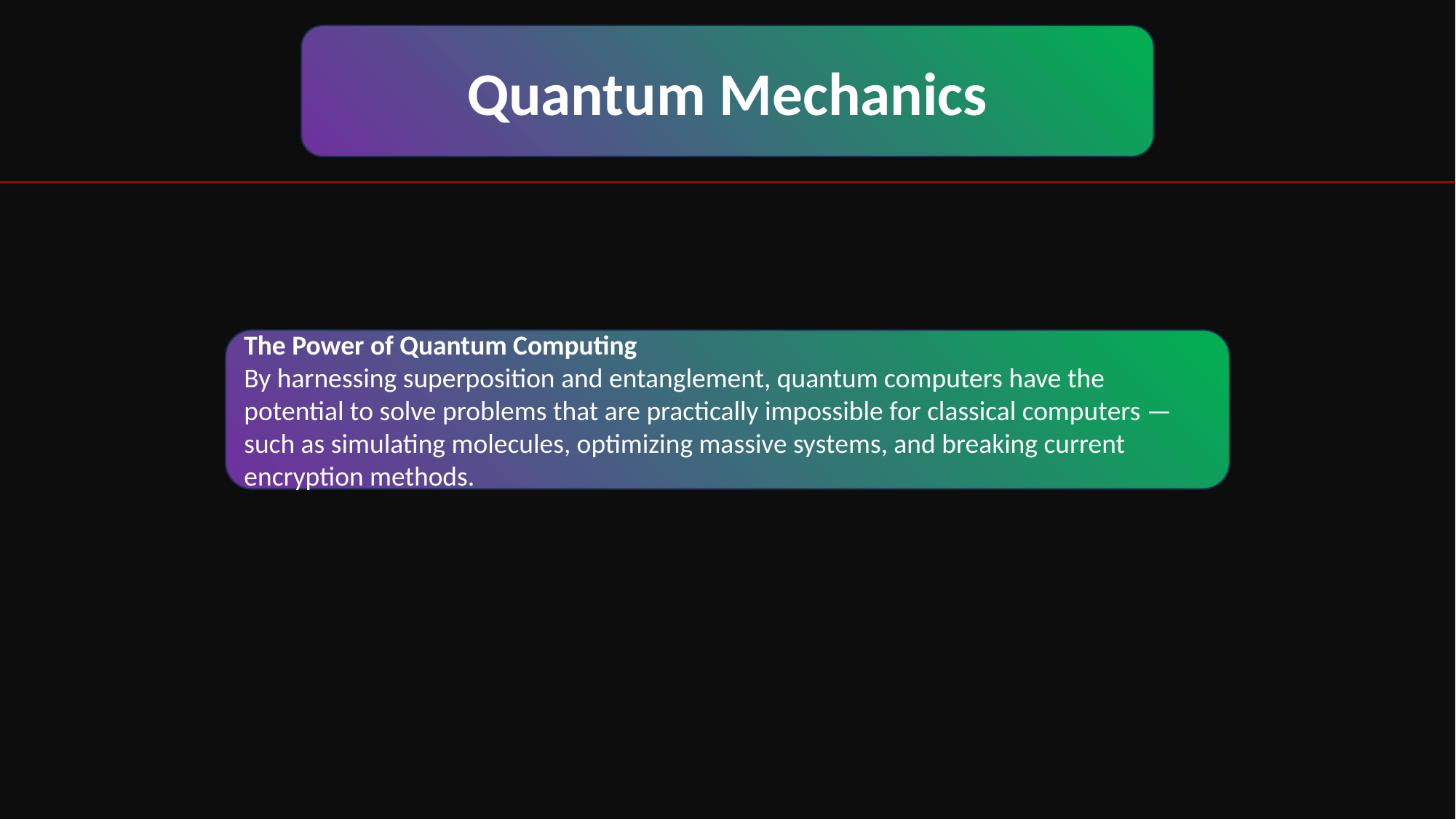

Quantum Mechanics
The Power of Quantum Computing
By harnessing superposition and entanglement, quantum computers have the potential to solve problems that are practically impossible for classical computers — such as simulating molecules, optimizing massive systems, and breaking current encryption methods.